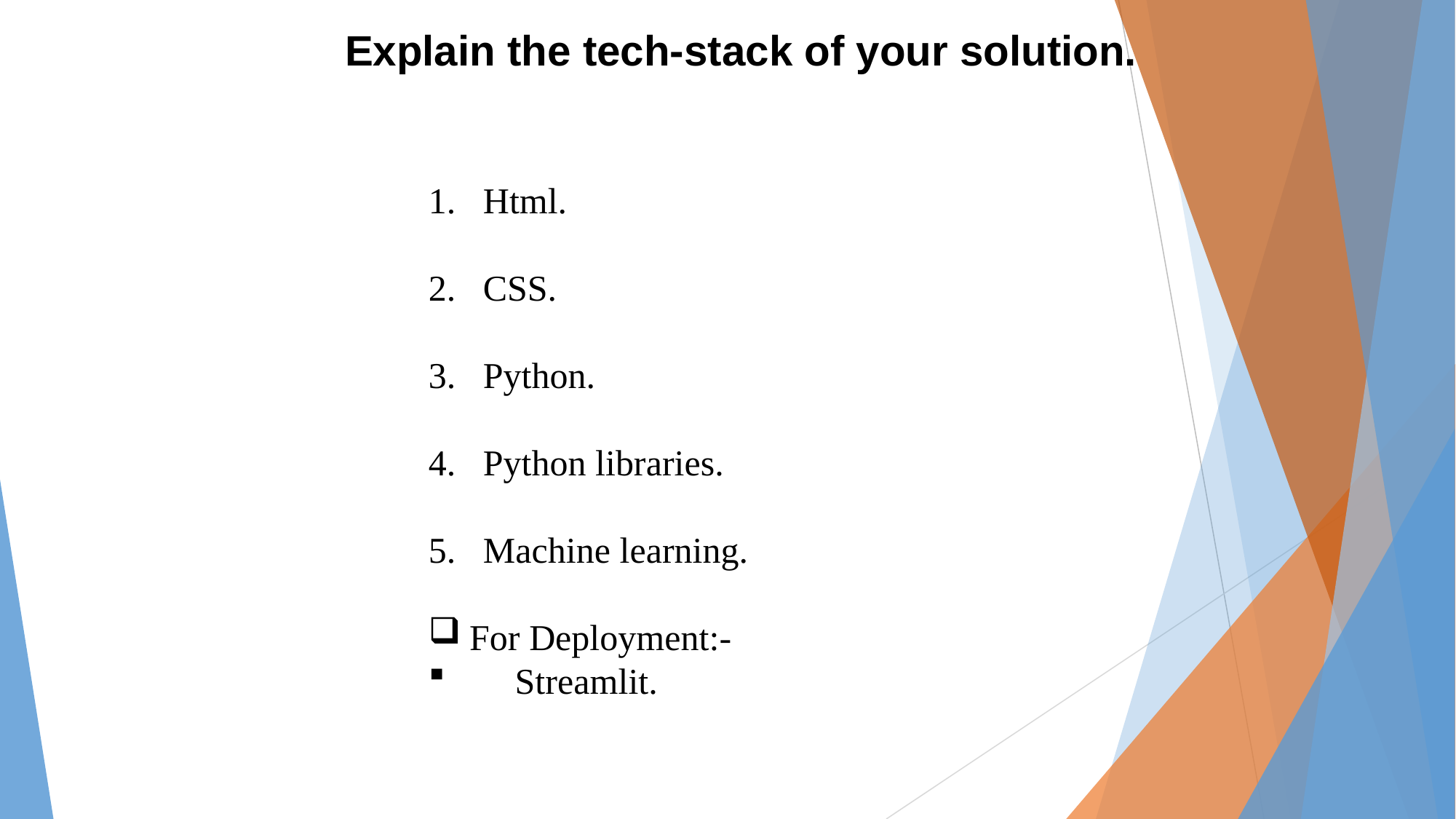

Explain the tech-stack of your solution.
Html.

CSS.

Python.

Python libraries.

5.   Machine learning.

For Deployment:-
     Streamlit.